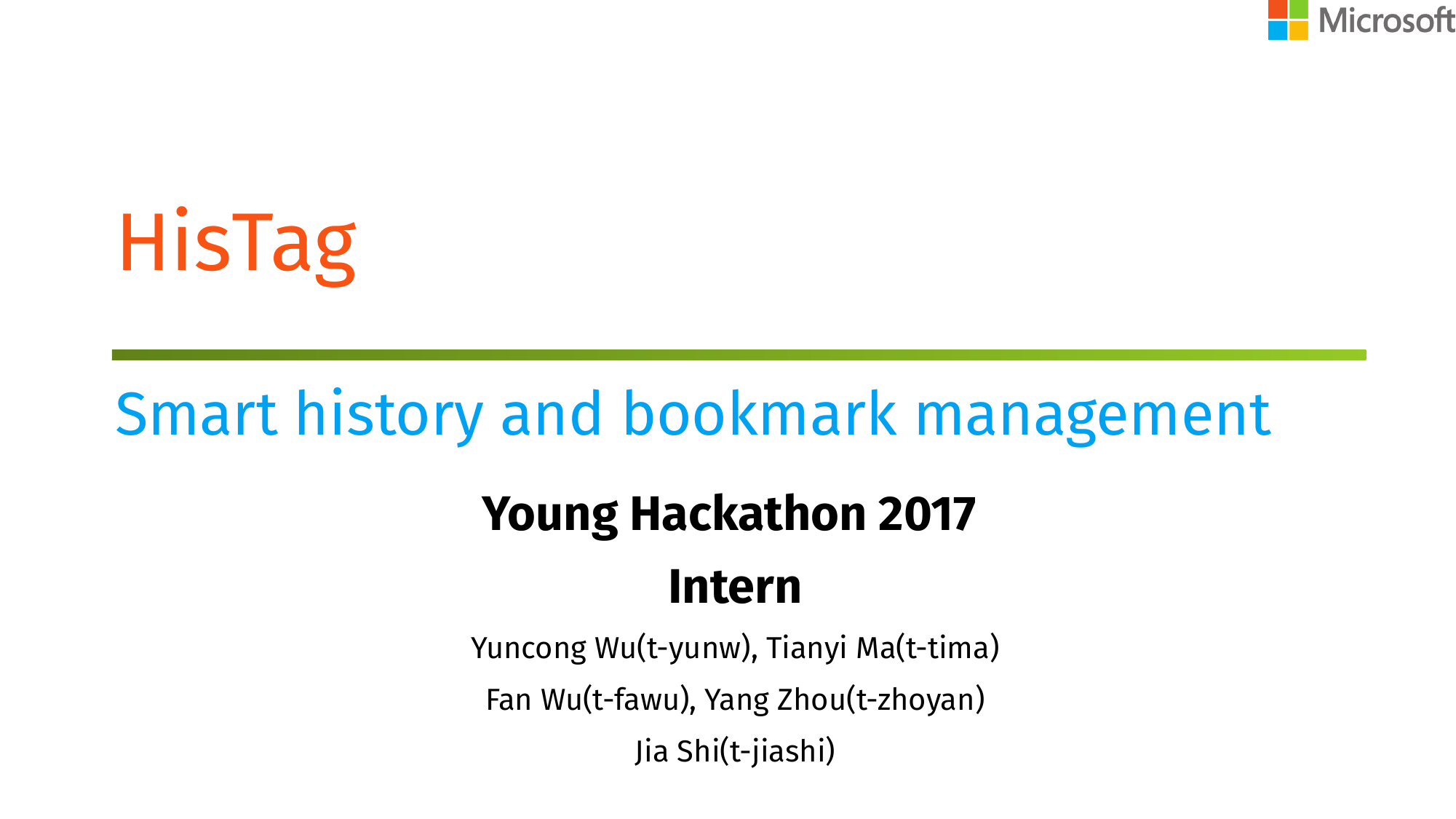

# HisTag Smart history and bookmark management
Young Hackathon 2017
Intern
Yuncong Wu(t-yunw), Tianyi Ma(t-tima)
Fan Wu(t-fawu), Yang Zhou(t-zhoyan)
Jia Shi(t-jiashi)